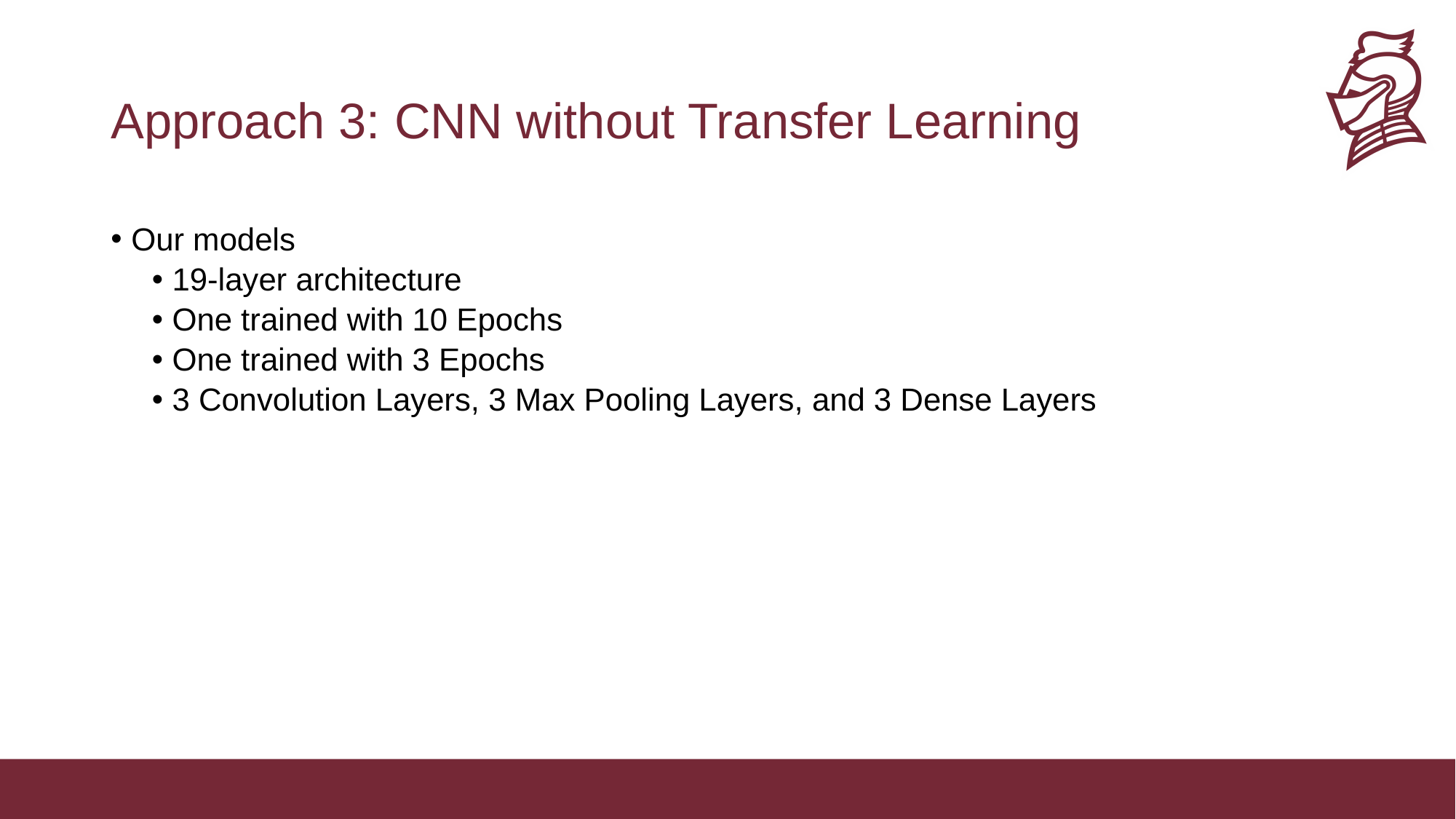

# Approach 3: CNN without Transfer Learning
Our models
19-layer architecture
One trained with 10 Epochs
One trained with 3 Epochs
3 Convolution Layers, 3 Max Pooling Layers, and 3 Dense Layers